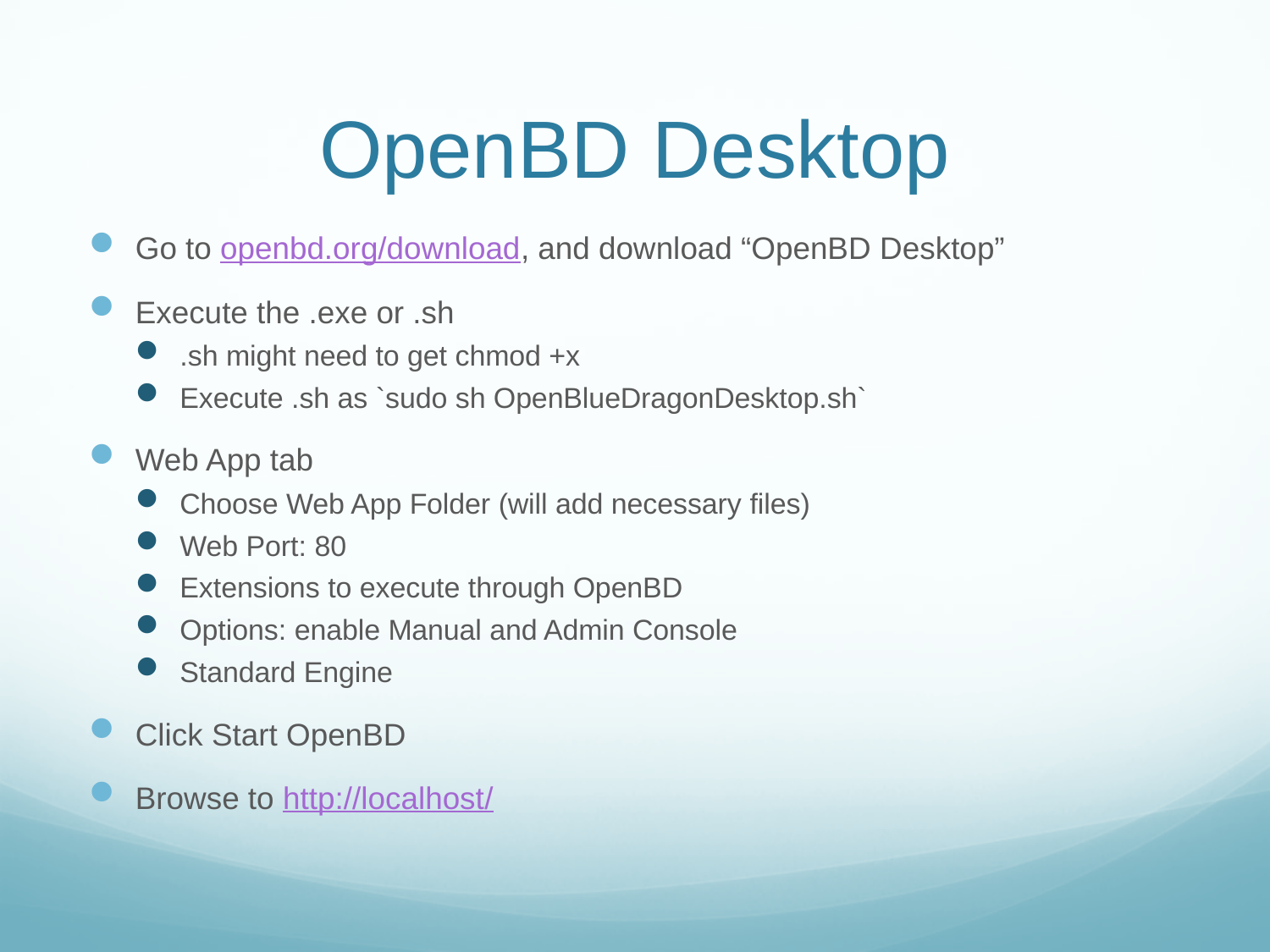

# OpenBD Desktop
Go to openbd.org/download, and download “OpenBD Desktop”
Execute the .exe or .sh
.sh might need to get chmod +x
Execute .sh as `sudo sh OpenBlueDragonDesktop.sh`
Web App tab
Choose Web App Folder (will add necessary files)
Web Port: 80
Extensions to execute through OpenBD
Options: enable Manual and Admin Console
Standard Engine
Click Start OpenBD
Browse to http://localhost/